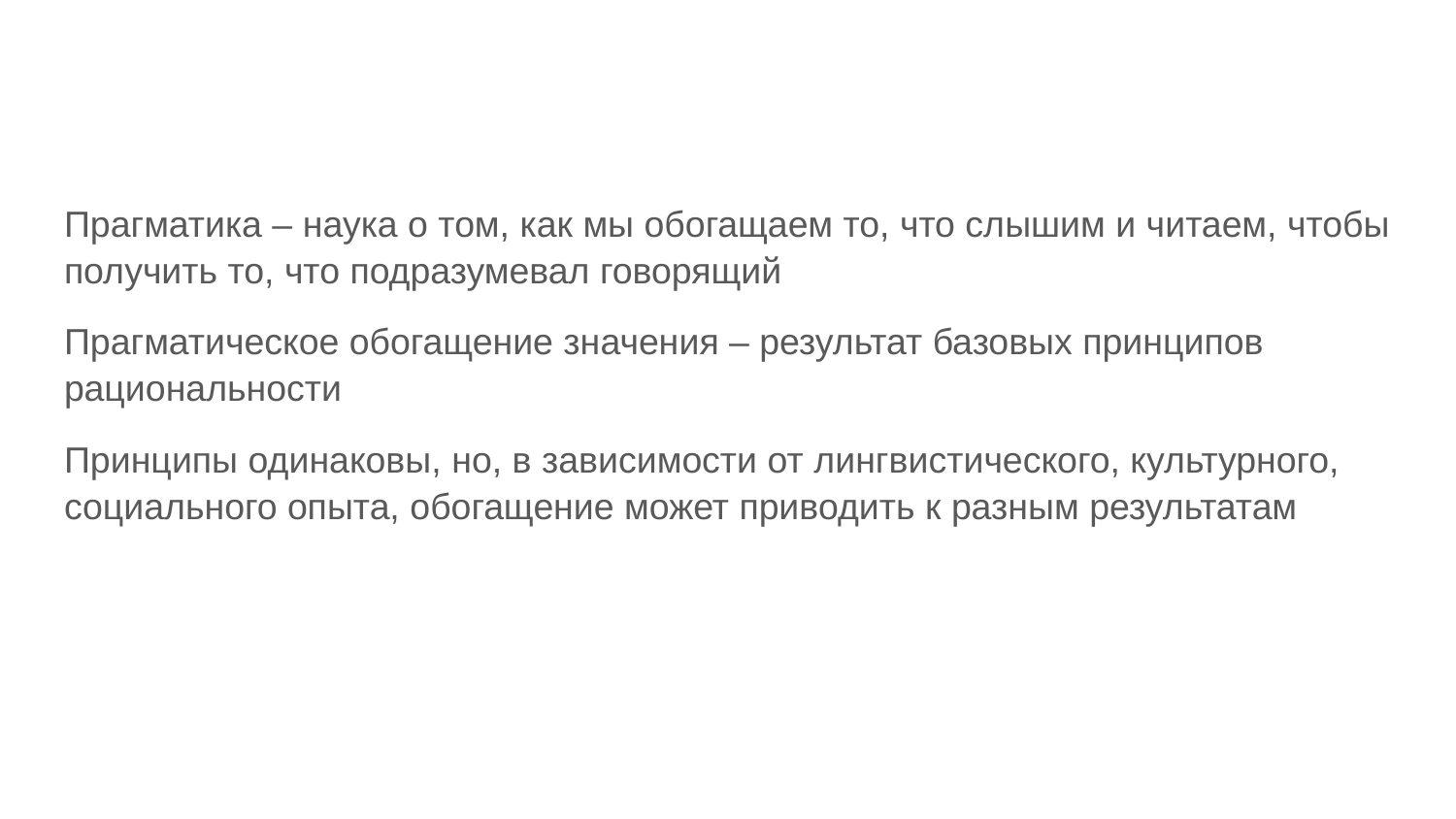

#
Прагматика – наука о том, как мы обогащаем то, что слышим и читаем, чтобы получить то, что подразумевал говорящий
Прагматическое обогащение значения – результат базовых принципов рациональности
Принципы одинаковы, но, в зависимости от лингвистического, культурного, социального опыта, обогащение может приводить к разным результатам